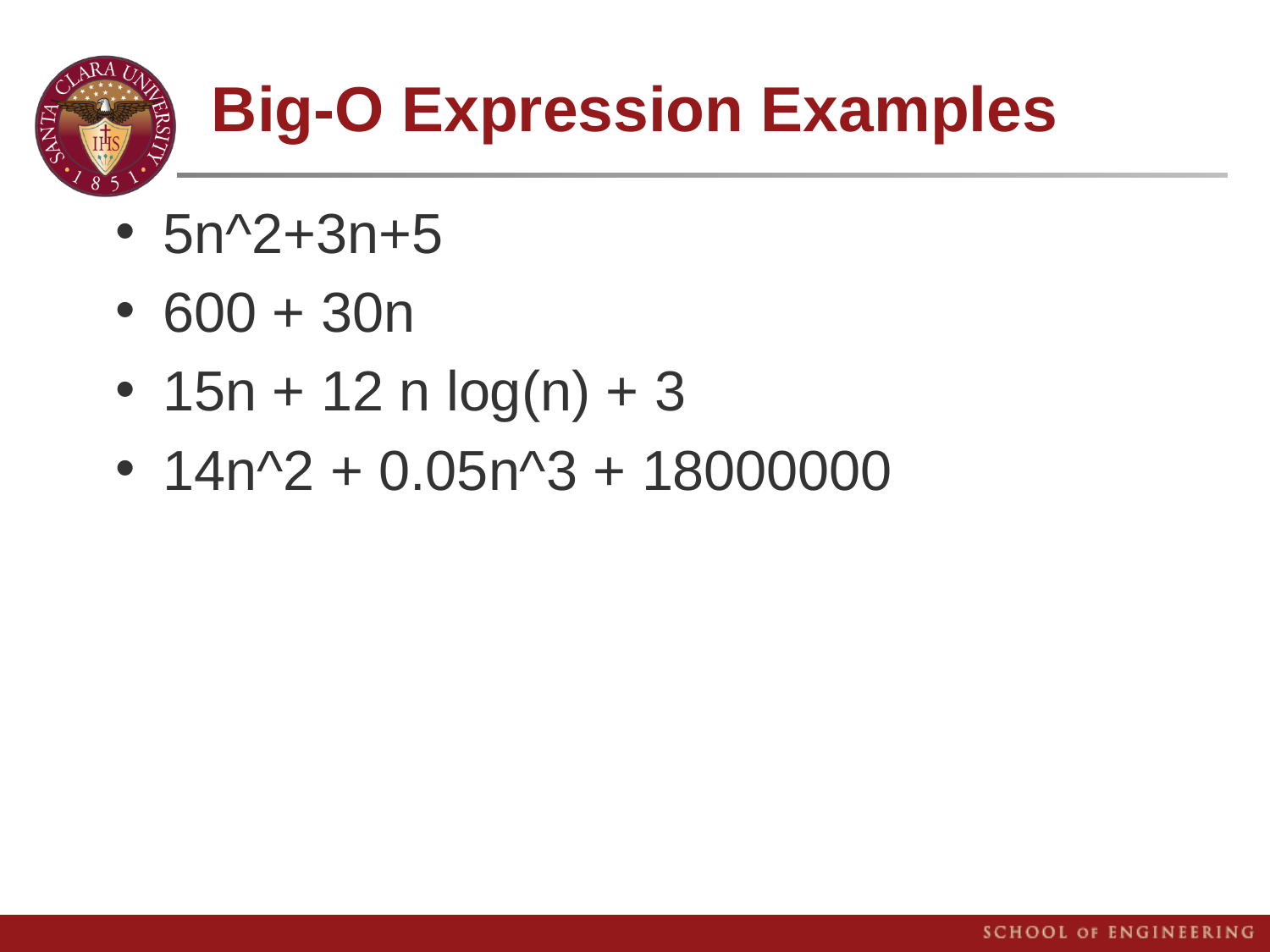

# Big-O Expression Examples
5n^2+3n+5
600 + 30n
15n + 12 n log(n) + 3
14n^2 + 0.05n^3 + 18000000